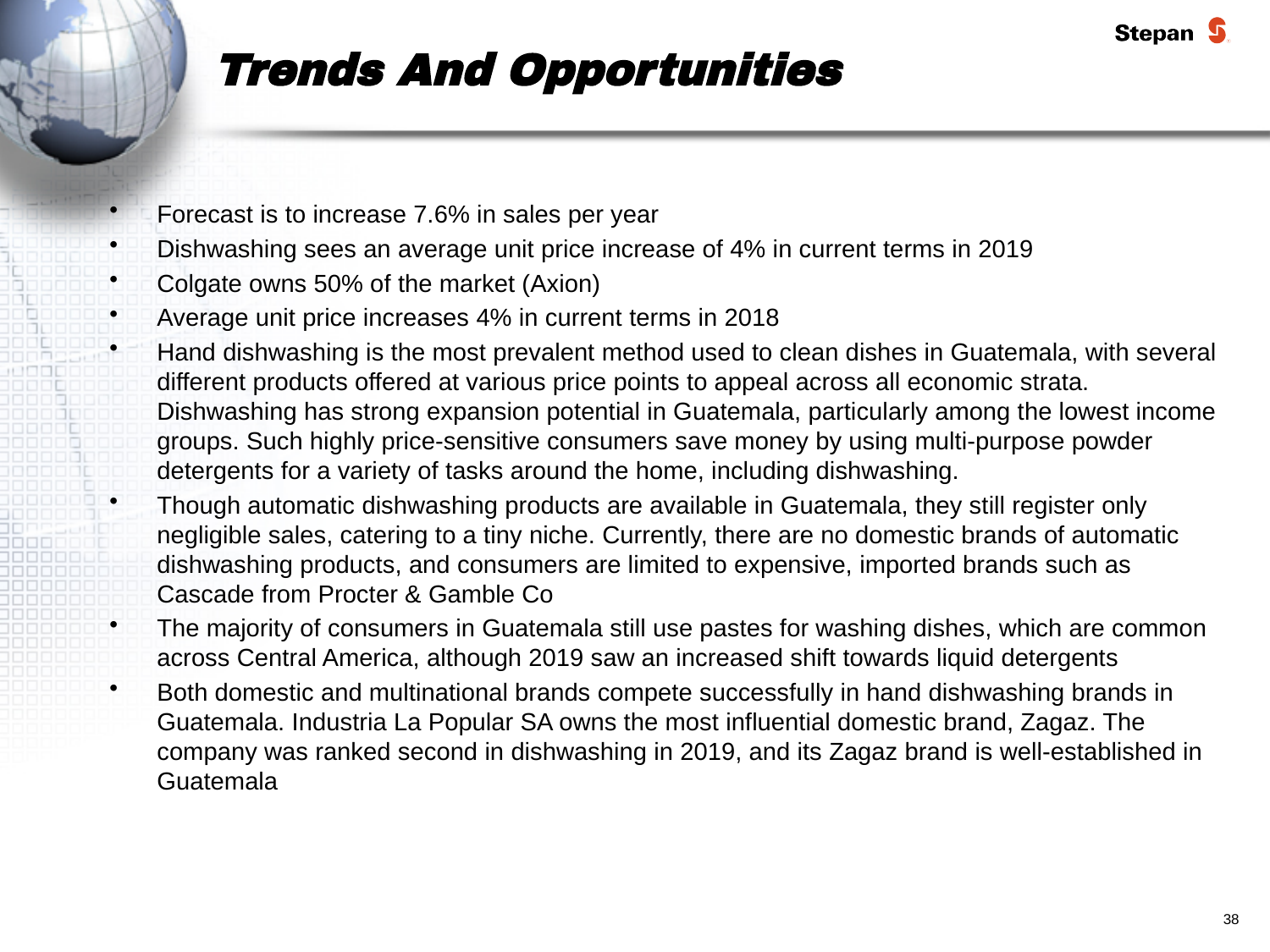

# Trends And Opportunities
Forecast is to increase 7.6% in sales per year
Dishwashing sees an average unit price increase of 4% in current terms in 2019
Colgate owns 50% of the market (Axion)
Average unit price increases 4% in current terms in 2018
Hand dishwashing is the most prevalent method used to clean dishes in Guatemala, with several different products offered at various price points to appeal across all economic strata. Dishwashing has strong expansion potential in Guatemala, particularly among the lowest income groups. Such highly price-sensitive consumers save money by using multi-purpose powder detergents for a variety of tasks around the home, including dishwashing.
Though automatic dishwashing products are available in Guatemala, they still register only negligible sales, catering to a tiny niche. Currently, there are no domestic brands of automatic dishwashing products, and consumers are limited to expensive, imported brands such as Cascade from Procter & Gamble Co
The majority of consumers in Guatemala still use pastes for washing dishes, which are common across Central America, although 2019 saw an increased shift towards liquid detergents
Both domestic and multinational brands compete successfully in hand dishwashing brands in Guatemala. Industria La Popular SA owns the most influential domestic brand, Zagaz. The company was ranked second in dishwashing in 2019, and its Zagaz brand is well-established in Guatemala
38